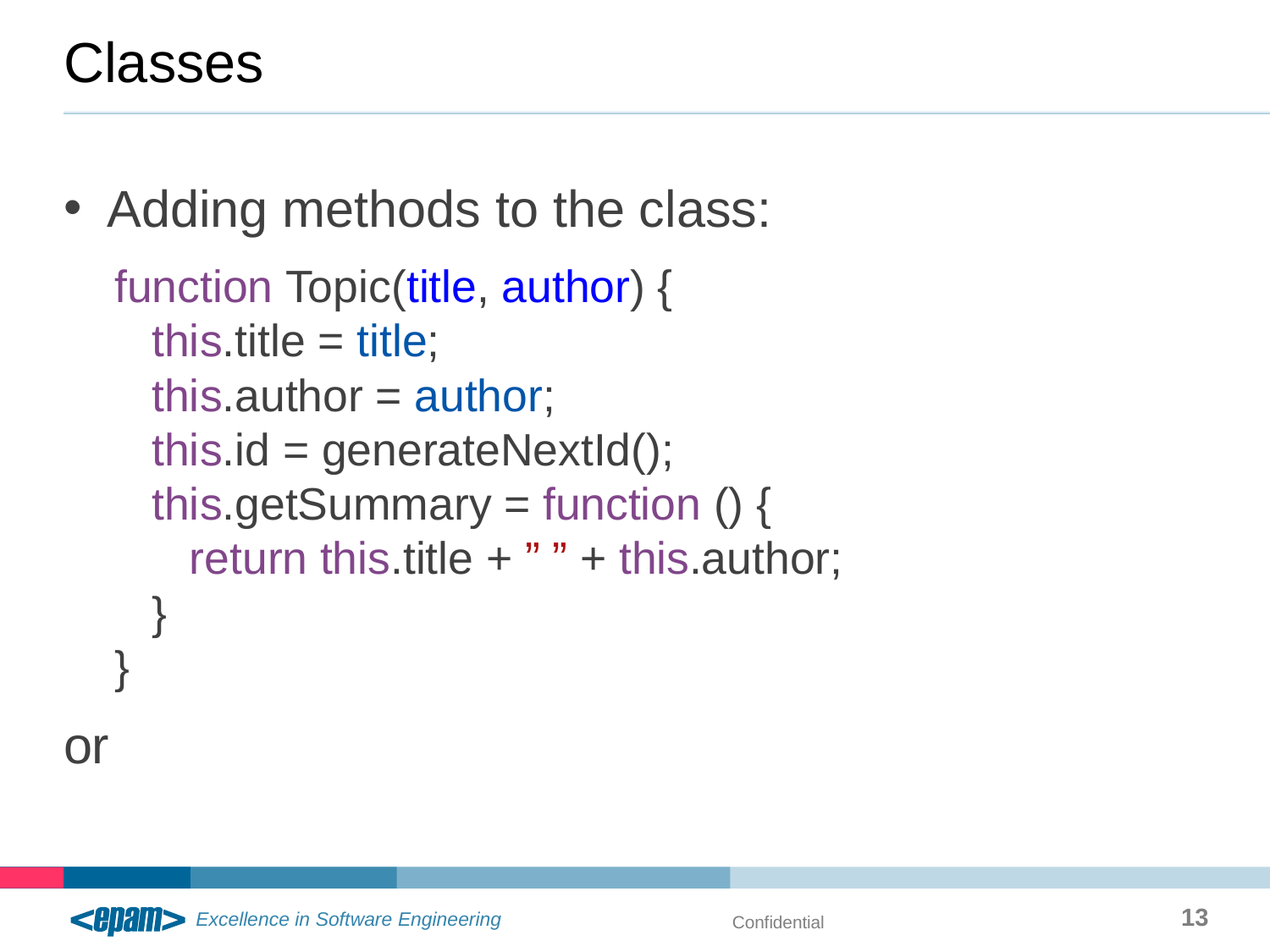

# Classes
Adding methods to the class:
function Topic(title, author) {
   this.title = title;
   this.author = author;
   this.id = generateNextId();
   this.getSummary = function () {
      return this.title + ” ” + this.author;
   }
}
or
13
Confidential